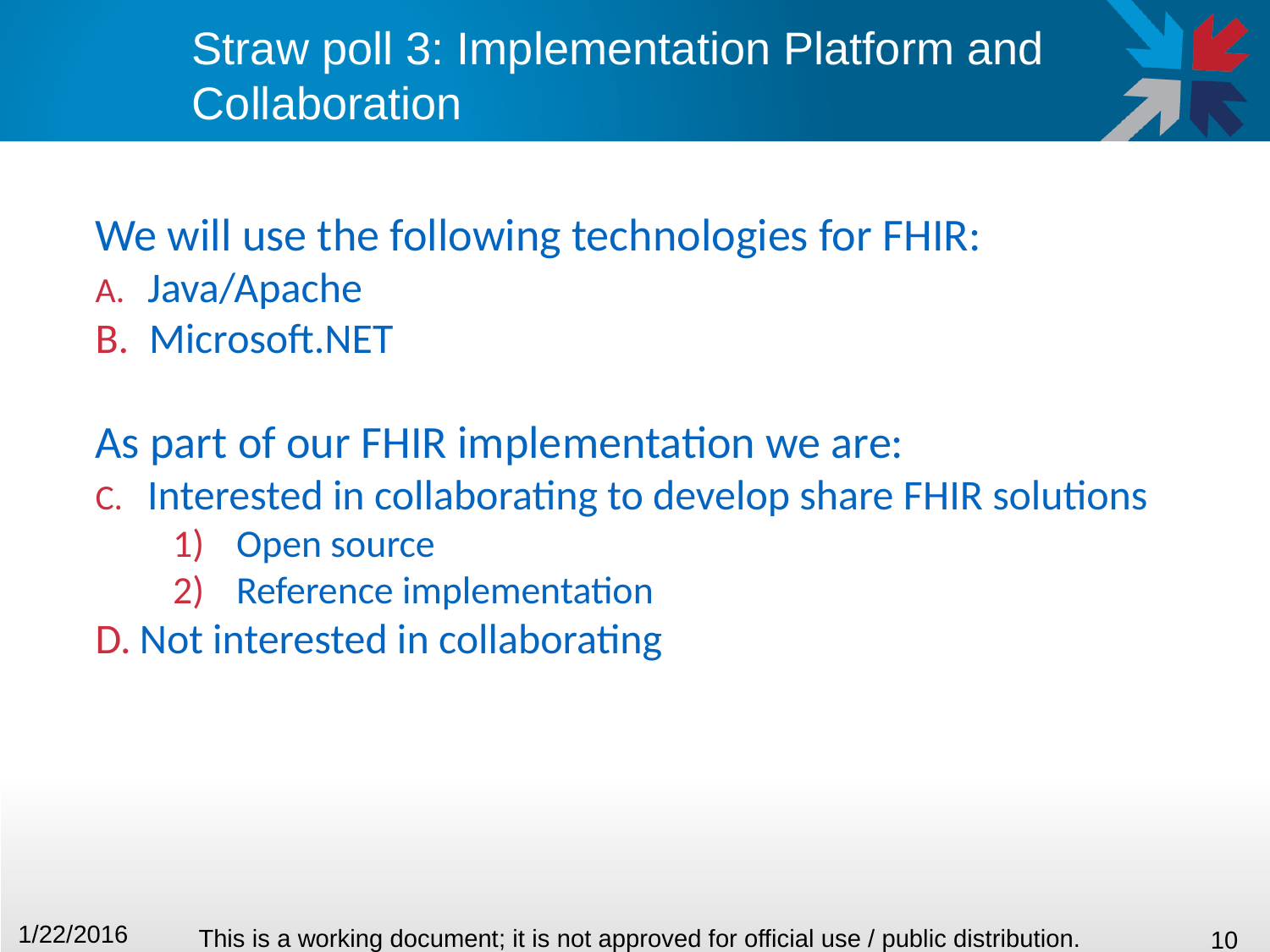

# Straw poll 3: Implementation Platform and Collaboration
We will use the following technologies for FHIR:
 Java/Apache
 Microsoft.NET

As part of our FHIR implementation we are:
 Interested in collaborating to develop share FHIR solutions
Open source
Reference implementation
Not interested in collaborating
1/22/2016
This is a working document; it is not approved for official use / public distribution.
105